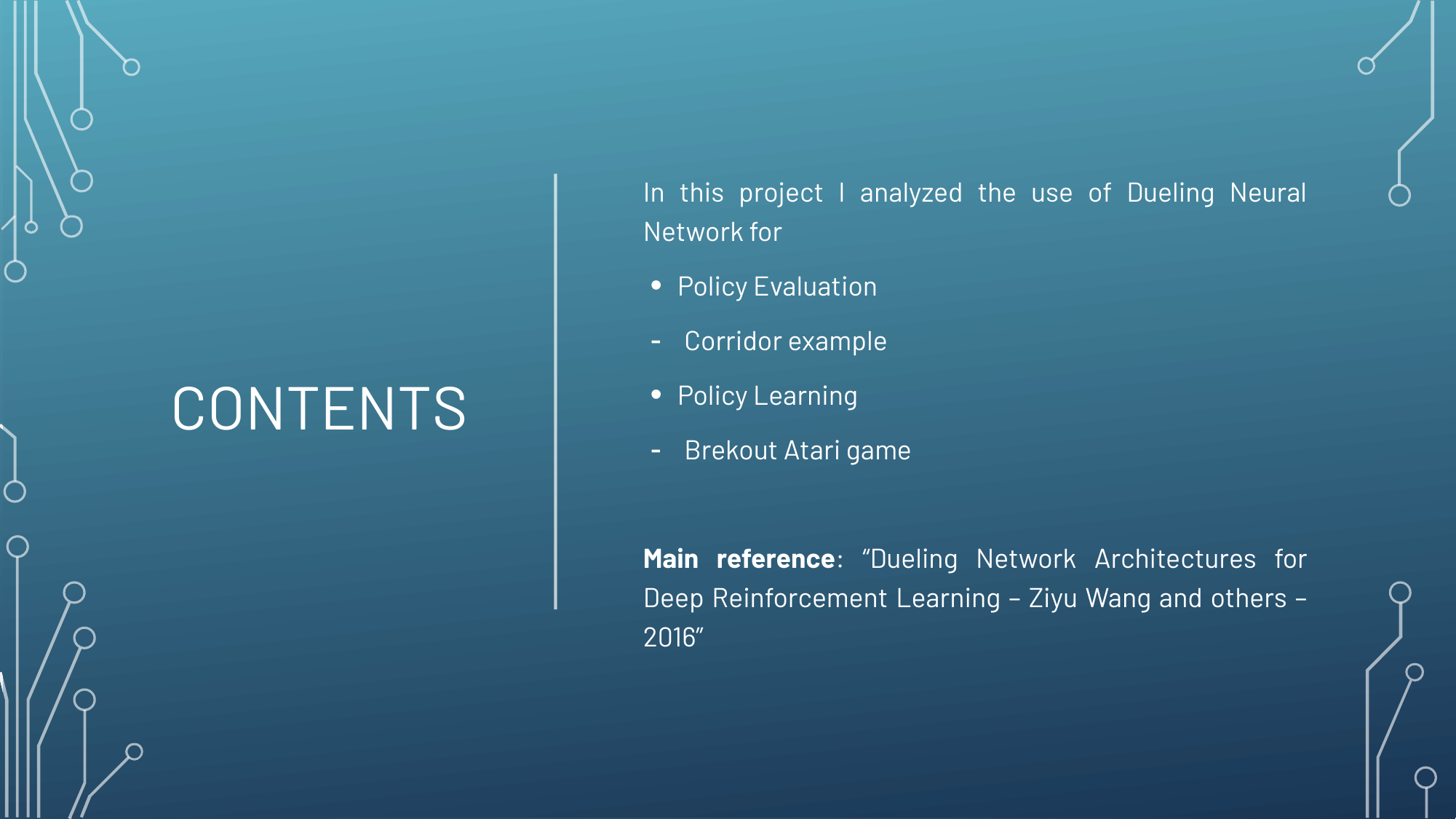

# CONTENTS
In this project I analyzed the use of Dueling Neural Network for
Policy Evaluation
Corridor example
Policy Learning
Brekout Atari game

Main reference: “Dueling Network Architectures for Deep Reinforcement Learning – Ziyu Wang and others – 2016”